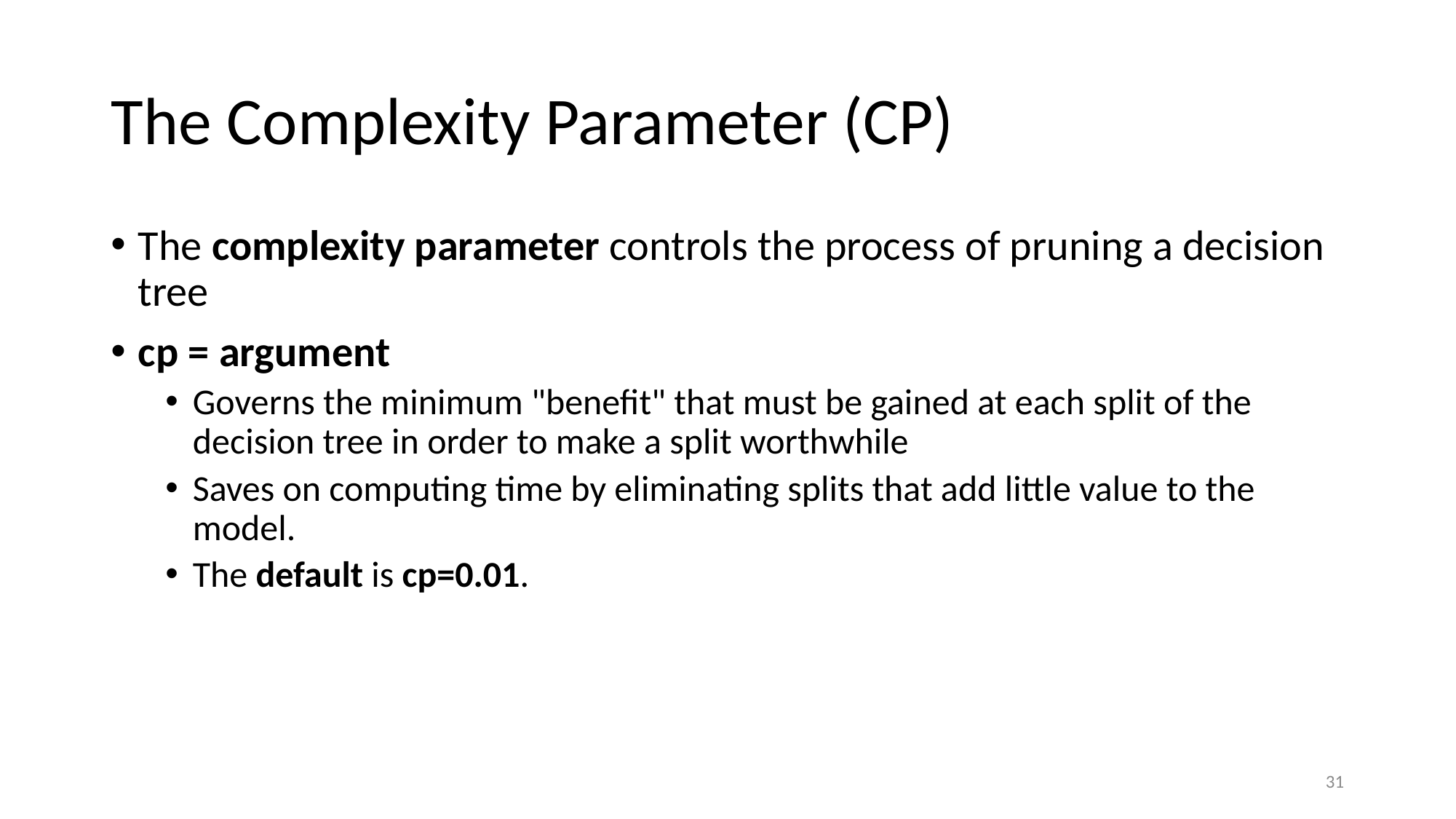

# The Complexity Parameter (CP)
The complexity parameter controls the process of pruning a decision tree
cp = argument
Governs the minimum "benefit" that must be gained at each split of the decision tree in order to make a split worthwhile
Saves on computing time by eliminating splits that add little value to the model.
The default is cp=0.01.

31